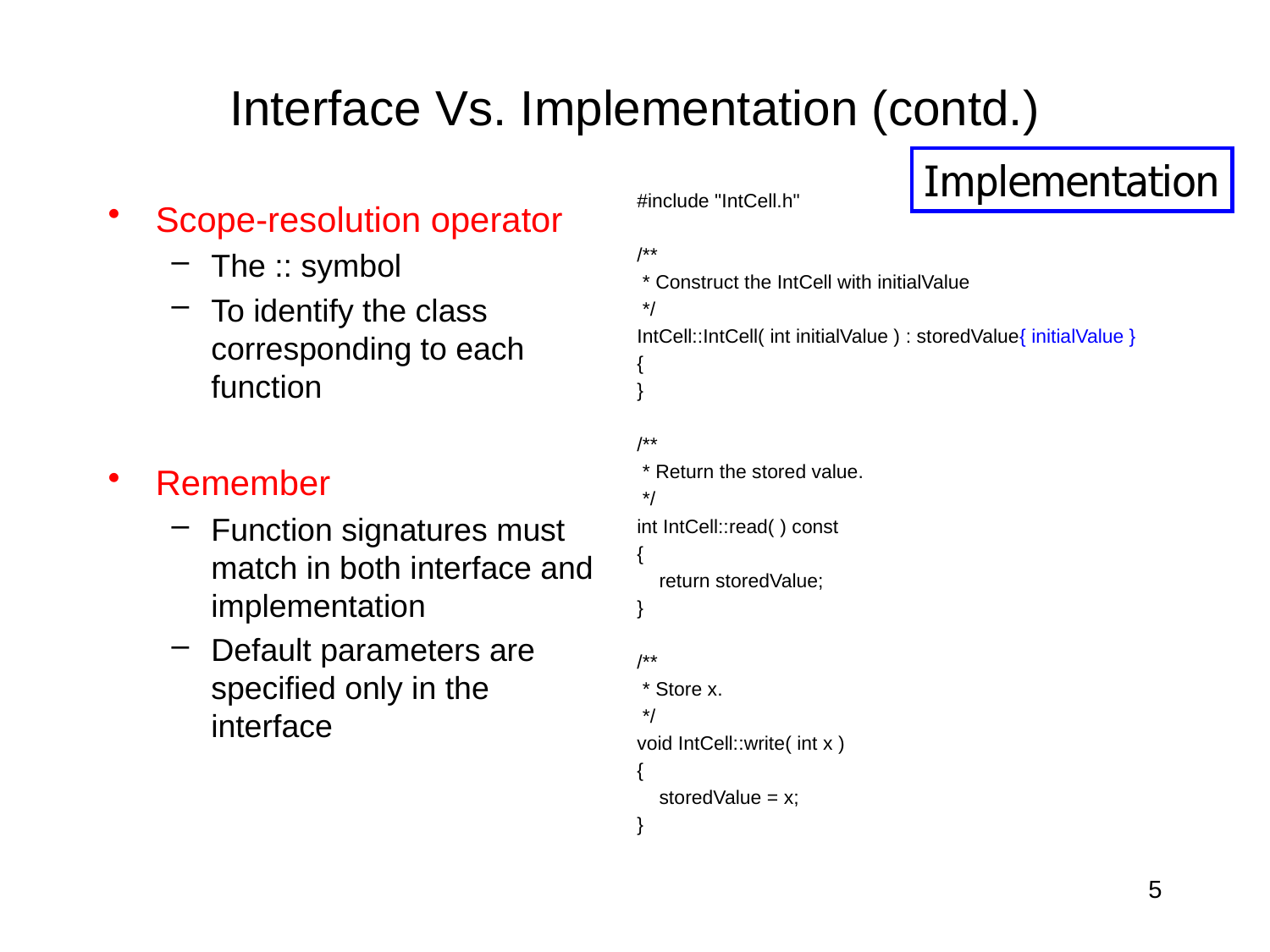

# Interface Vs. Implementation (contd.)
Implementation
#include "IntCell.h"

/**
 * Construct the IntCell with initialValue
 */
IntCell::IntCell( int initialValue ) : storedValue{ initialValue }
{
}

/**
 * Return the stored value.
 */
int IntCell::read( ) const
{
    return storedValue;
}

/**
 * Store x.
 */
void IntCell::write( int x )
{
    storedValue = x;
}

Scope-resolution operator
The :: symbol
To identify the class corresponding to each function

Remember
Function signatures must match in both interface and implementation
Default parameters are specified only in the interface

5